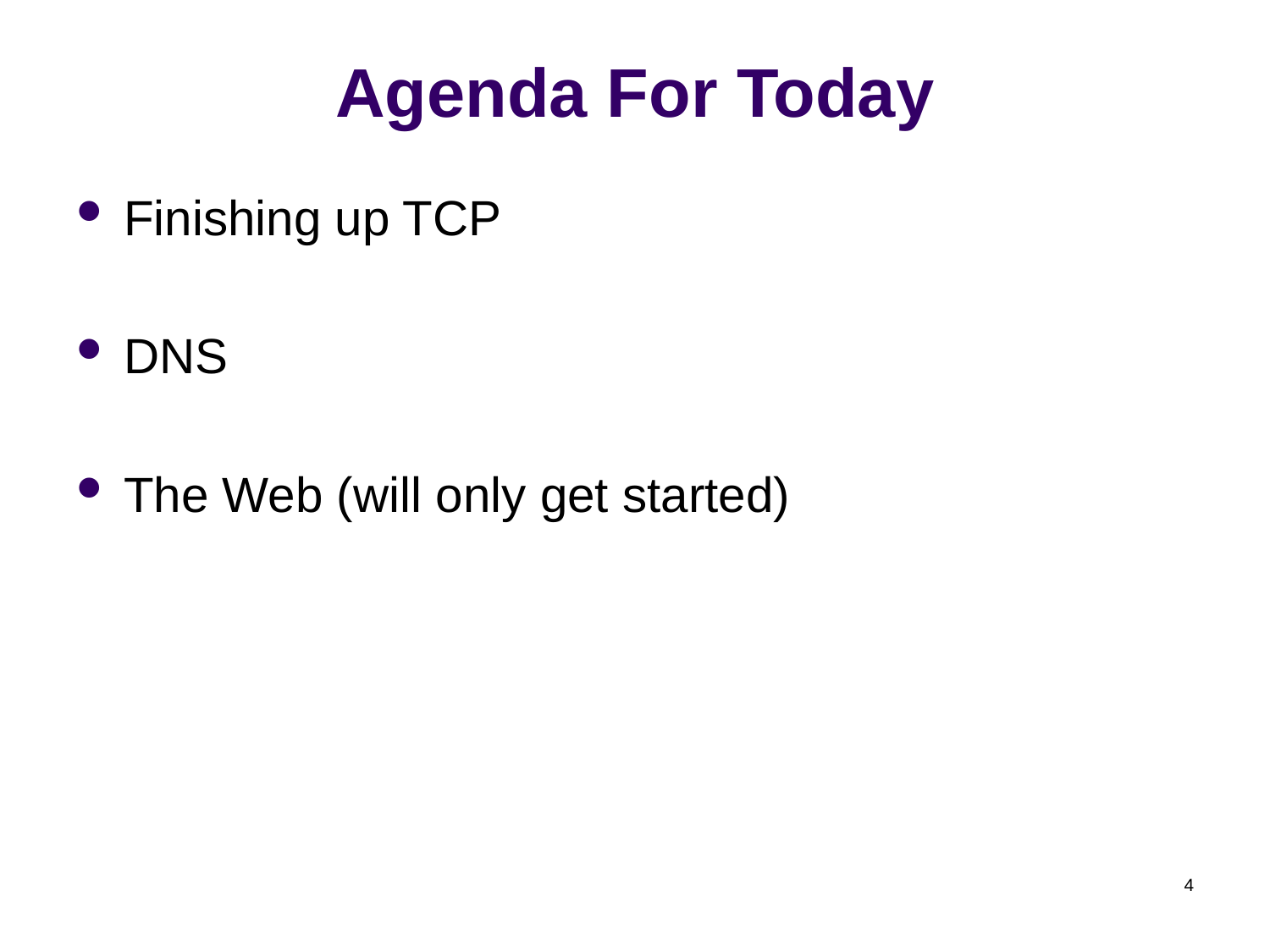

# Agenda For Today
Finishing up TCP

DNS

The Web (will only get started)
4